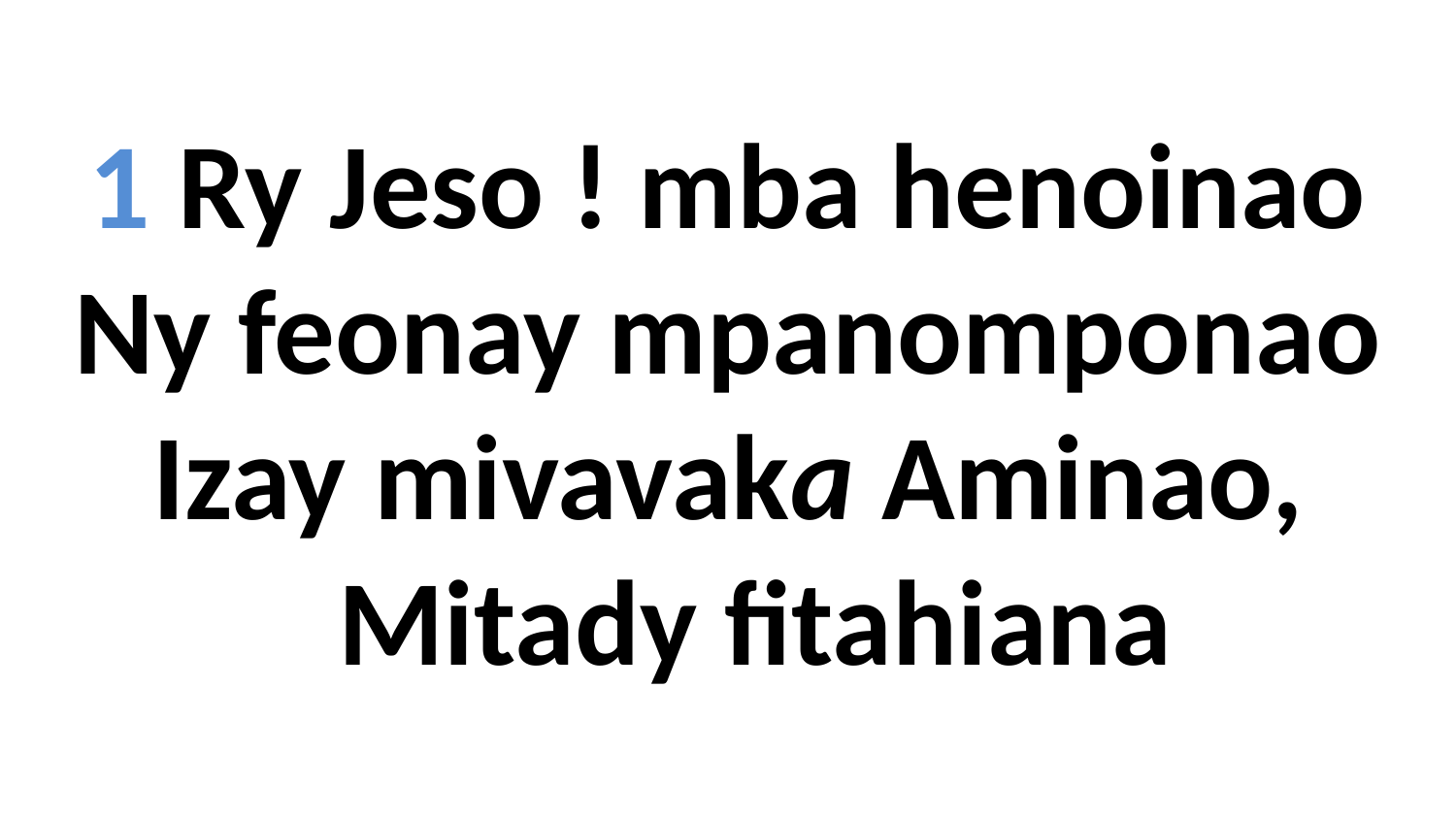

1 Ry Jeso ! mba henoinao
Ny feonay mpanomponao
Izay mivavaka Aminao,
  Mitady fitahiana